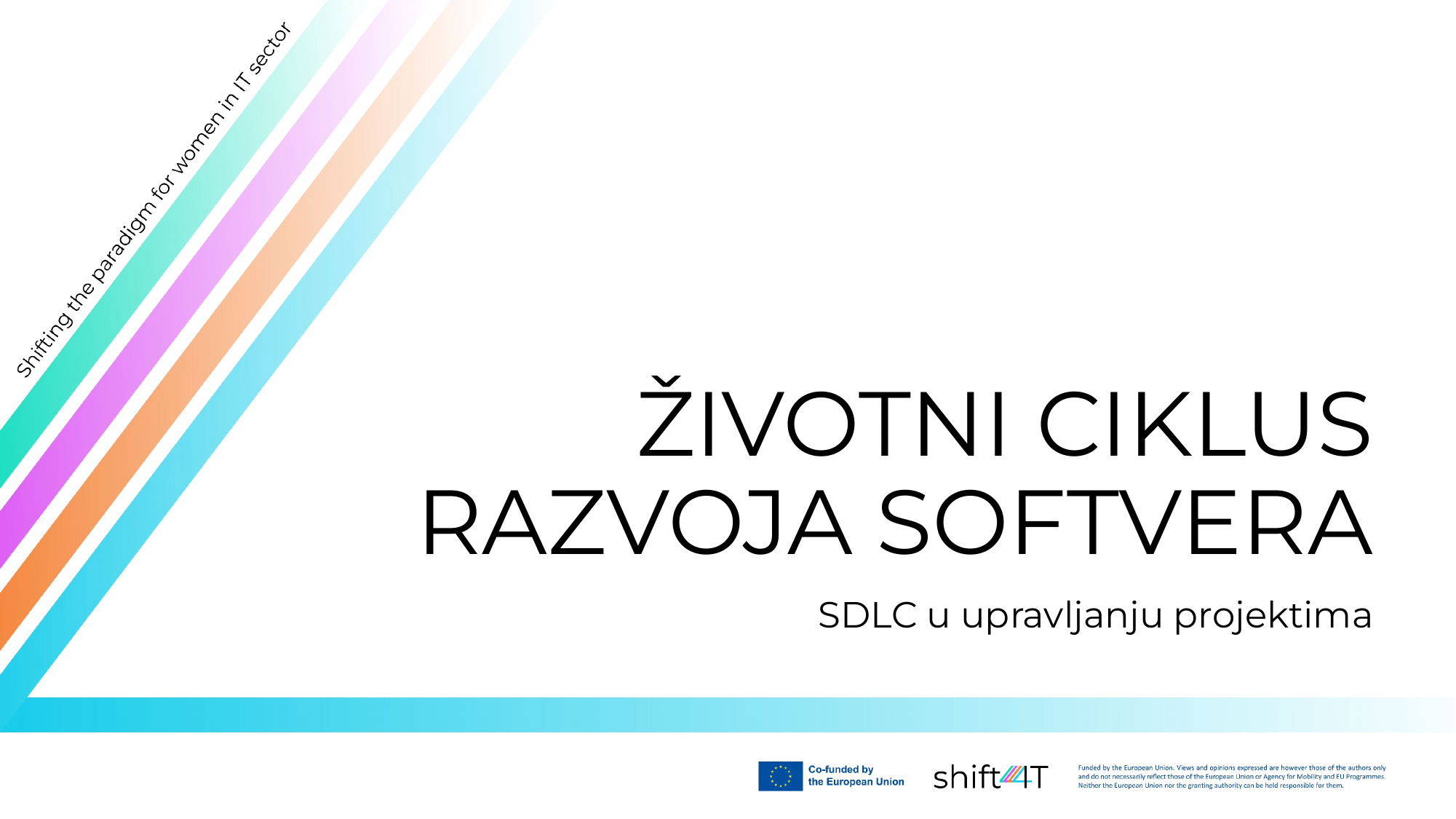

# ŽIVOTNI CIKLUS RAZVOJA SOFTVERA
SDLC u upravljanju projektima